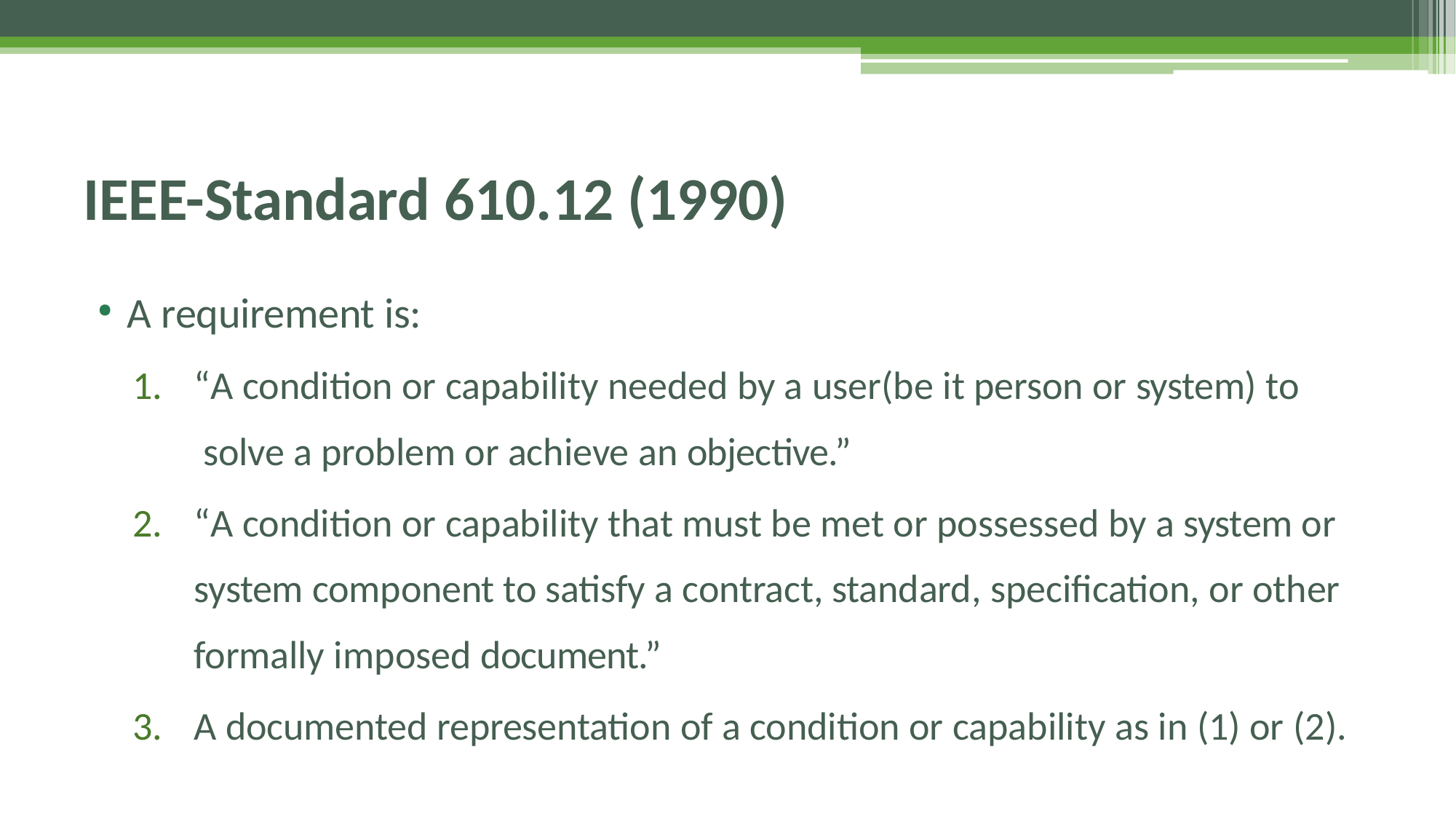

# IEEE-Standard 610.12 (1990)
A requirement is:
“A condition or capability needed by a user(be it person or system) to  solve a problem or achieve an objective.”
“A condition or capability that must be met or possessed by a system or  system component to satisfy a contract, standard, specification, or other  formally imposed document.”
A documented representation of a condition or capability as in (1) or (2).